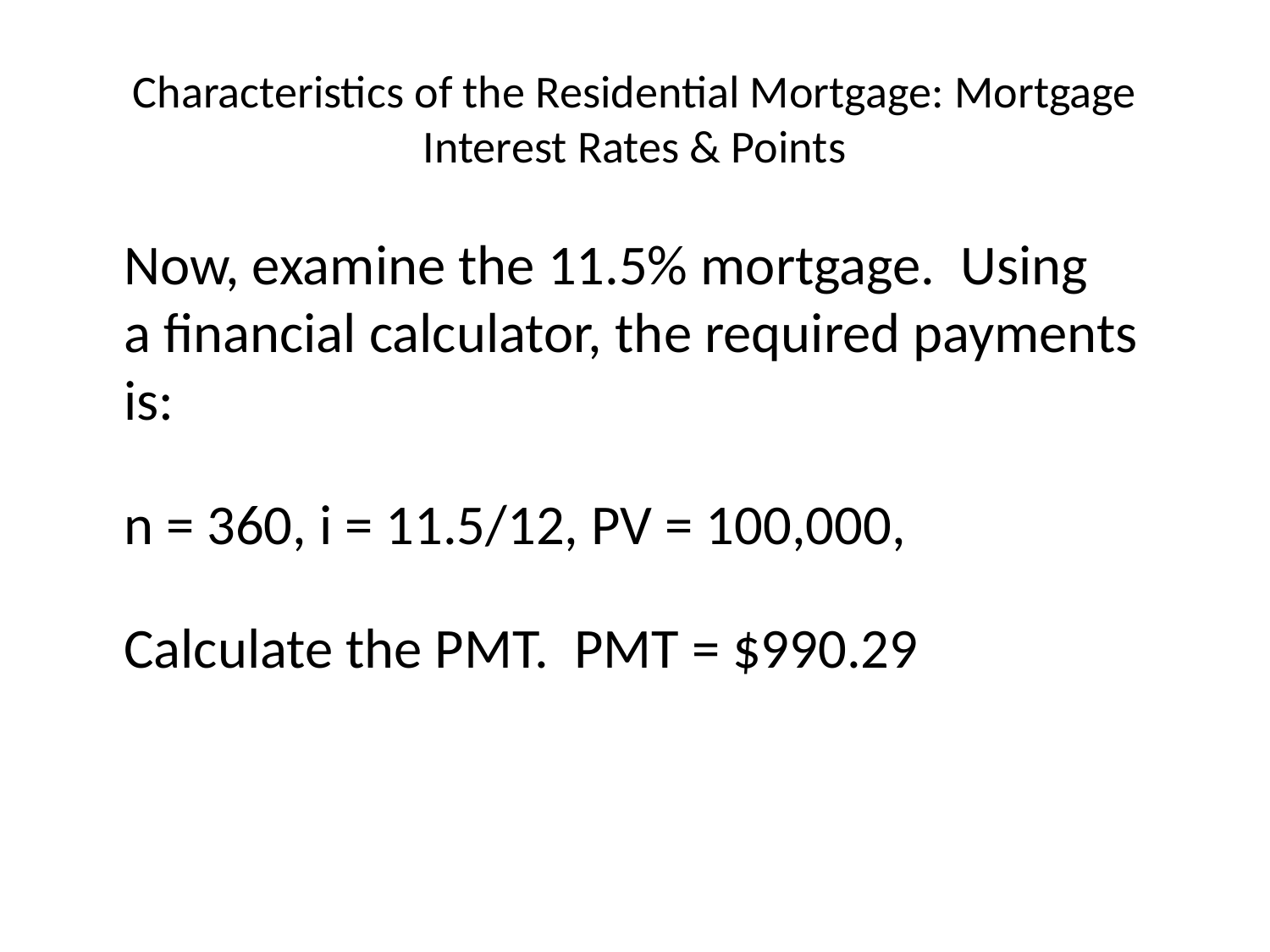

# Characteristics of the Residential Mortgage: Mortgage Interest Rates & Points
	Now, examine the 11.5% mortgage.  Using
a financial calculator, the required payments is:
	n = 360, i = 11.5/12, PV = 100,000,
	Calculate the PMT.  PMT = $990.29